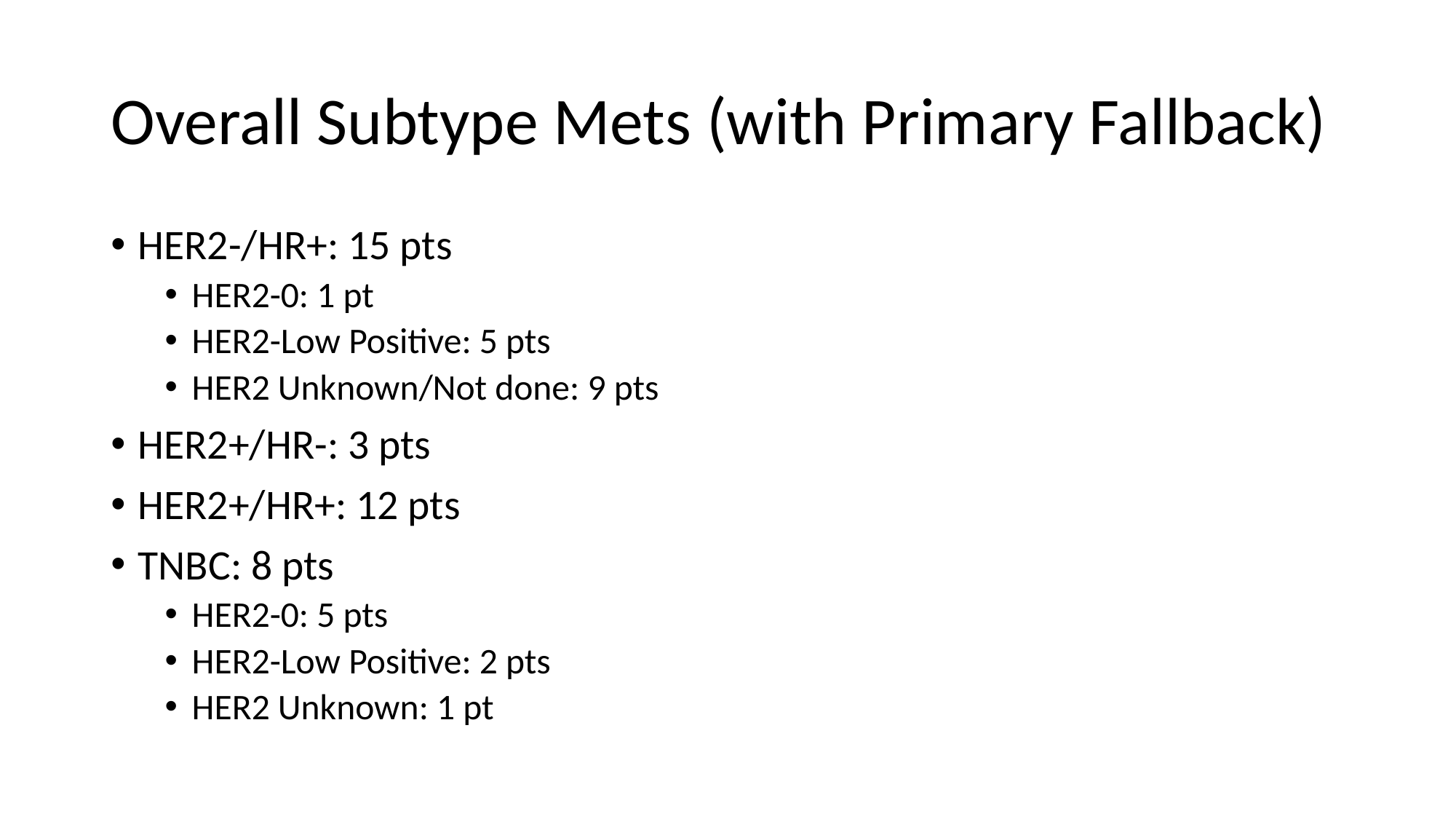

# Overall Subtype Mets (with Primary Fallback)
HER2-/HR+: 15 pts
HER2-0: 1 pt
HER2-Low Positive: 5 pts
HER2 Unknown/Not done: 9 pts
HER2+/HR-: 3 pts
HER2+/HR+: 12 pts
TNBC: 8 pts
HER2-0: 5 pts
HER2-Low Positive: 2 pts
HER2 Unknown: 1 pt